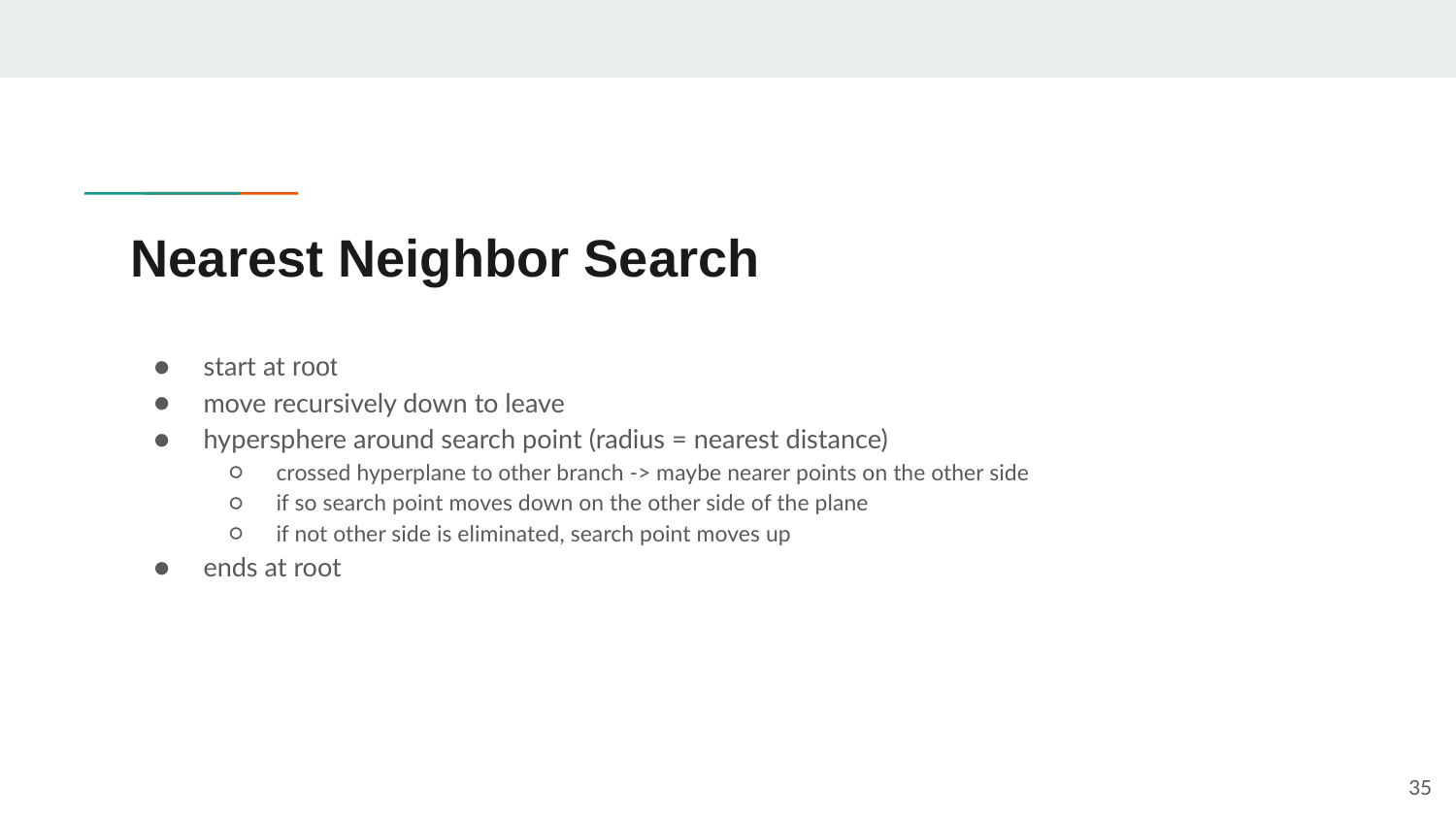

# Nearest Neighbor Search
start at root
move recursively down to leave
hypersphere around search point (radius = nearest distance)
crossed hyperplane to other branch -> maybe nearer points on the other side
if so search point moves down on the other side of the plane
if not other side is eliminated, search point moves up
ends at root
35